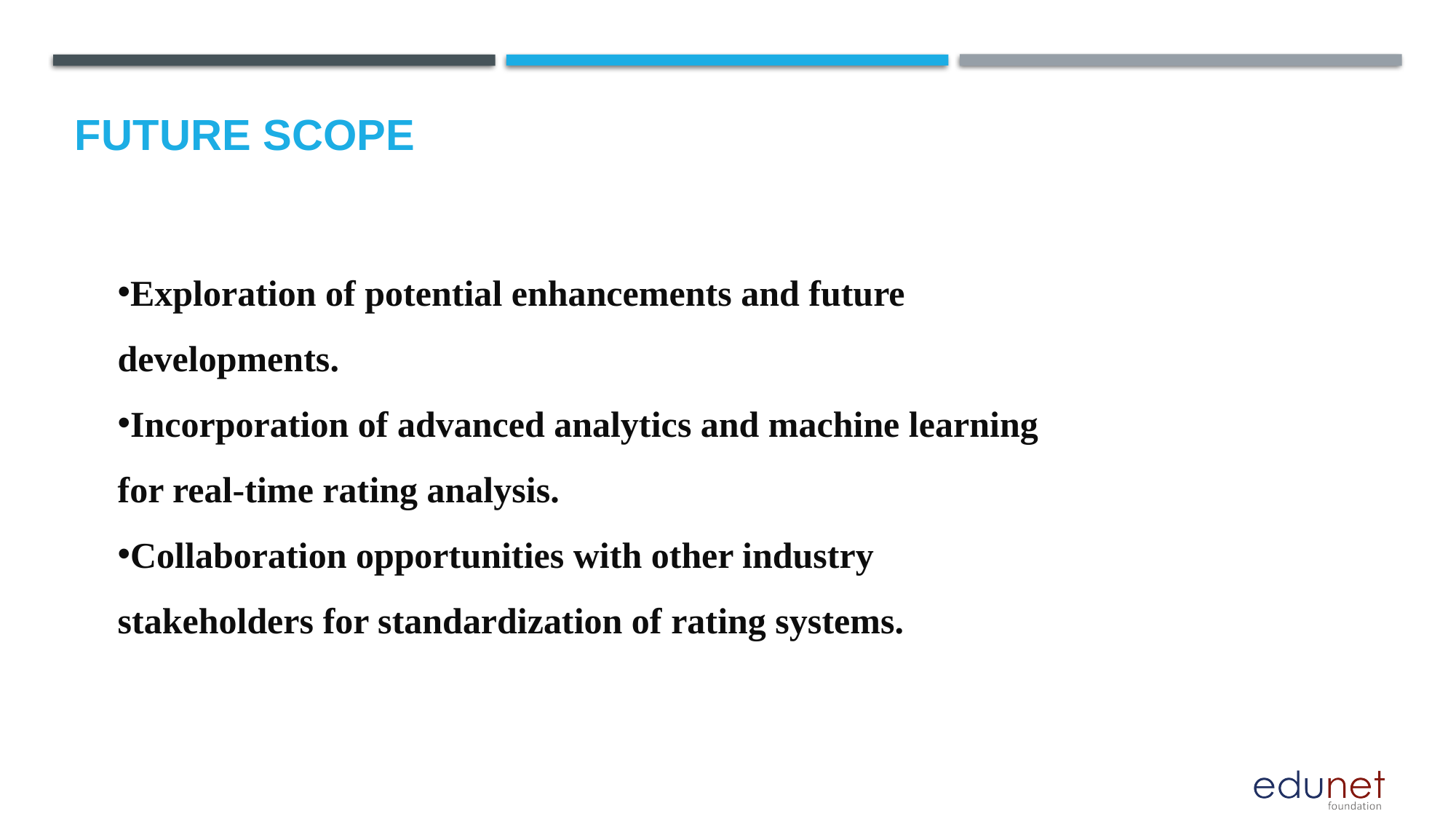

Future scope

Exploration of potential enhancements and future developments.
Incorporation of advanced analytics and machine learning for real-time rating analysis.
Collaboration opportunities with other industry stakeholders for standardization of rating systems.